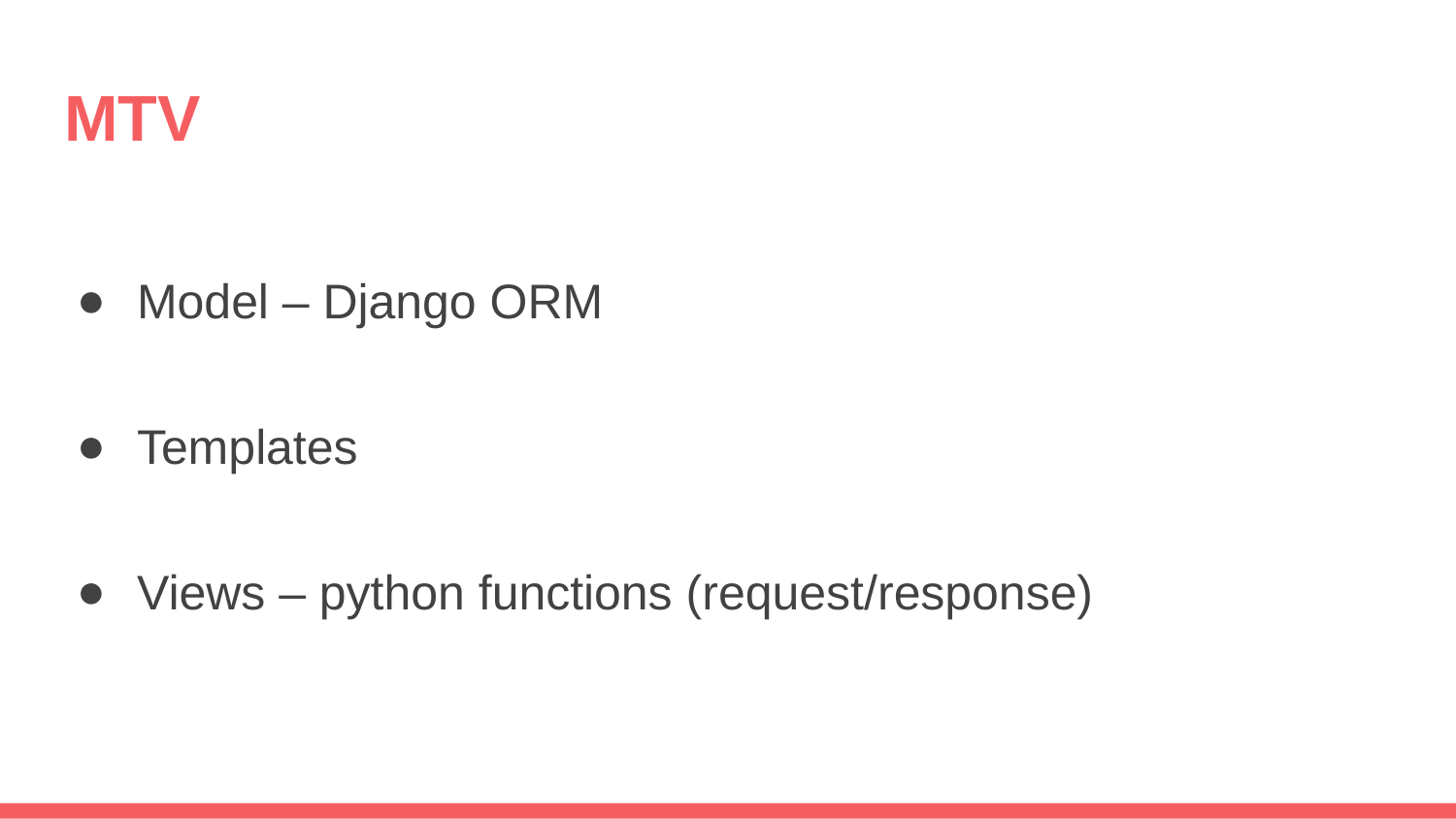

# MTV

Model – Django ORM

Templates

Views – python functions (request/response)